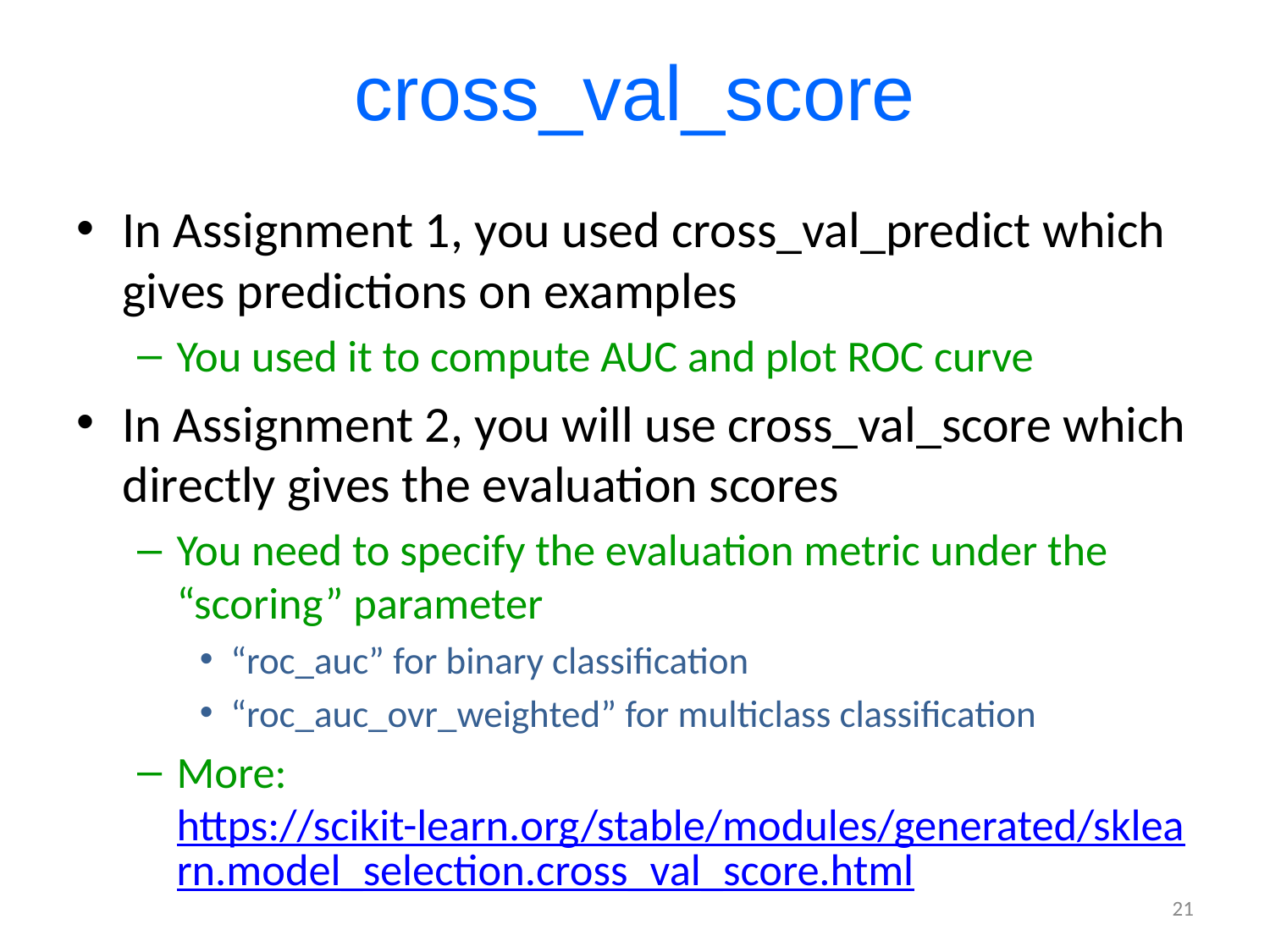

# cross_val_score
In Assignment 1, you used cross_val_predict which gives predictions on examples
You used it to compute AUC and plot ROC curve
In Assignment 2, you will use cross_val_score which directly gives the evaluation scores
You need to specify the evaluation metric under the “scoring” parameter
“roc_auc” for binary classification
“roc_auc_ovr_weighted” for multiclass classification
More: https://scikit-learn.org/stable/modules/generated/sklearn.model_selection.cross_val_score.html
21